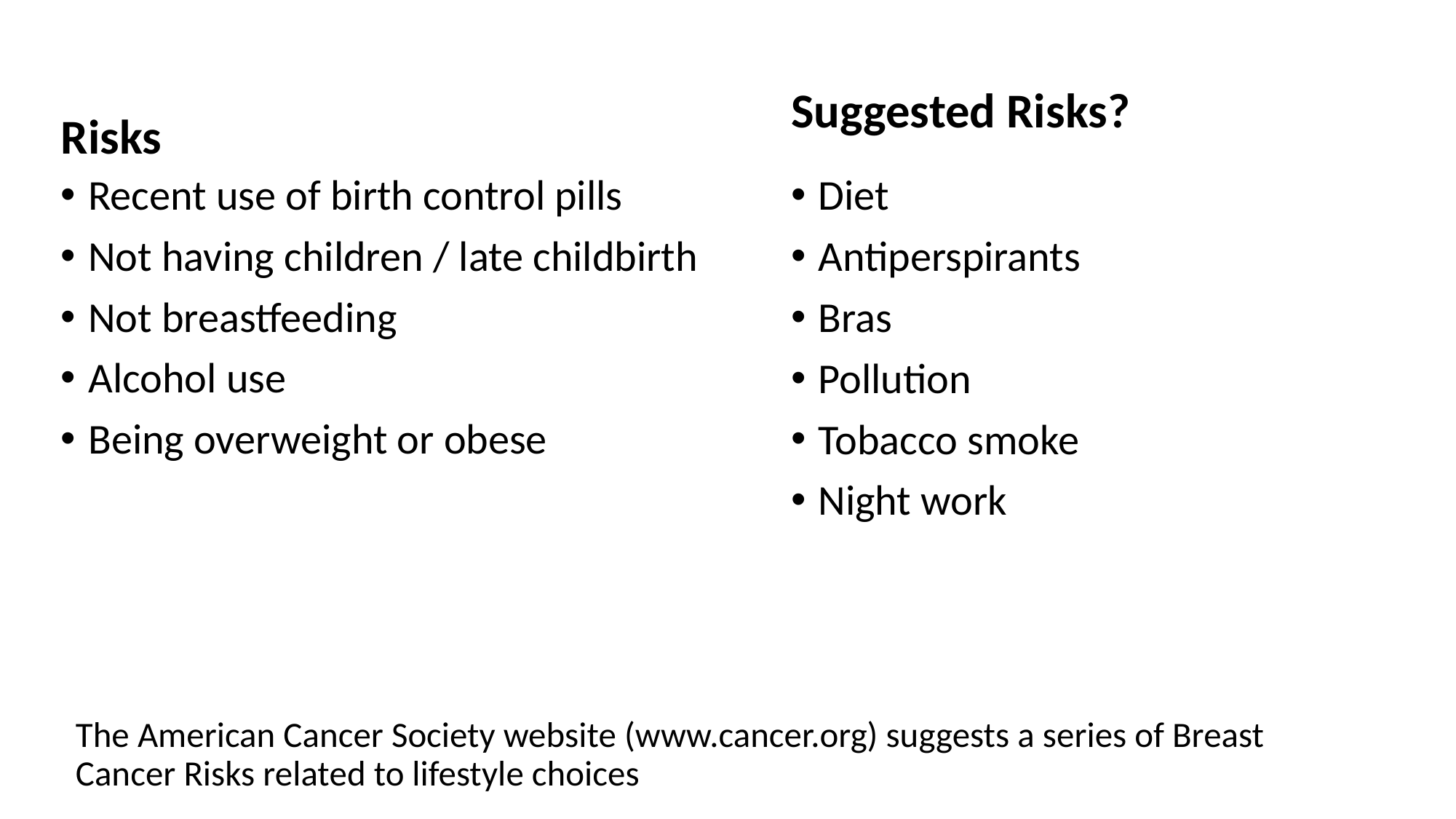

Suggested Risks?

Risks

Recent use of birth control pills
Not having children / late childbirth
Not breastfeeding
Alcohol use
Being overweight or obese

Diet
Antiperspirants
Bras
Pollution
Tobacco smoke
Night work

# The American Cancer Society website (www.cancer.org) suggests a series of Breast Cancer Risks related to lifestyle choices